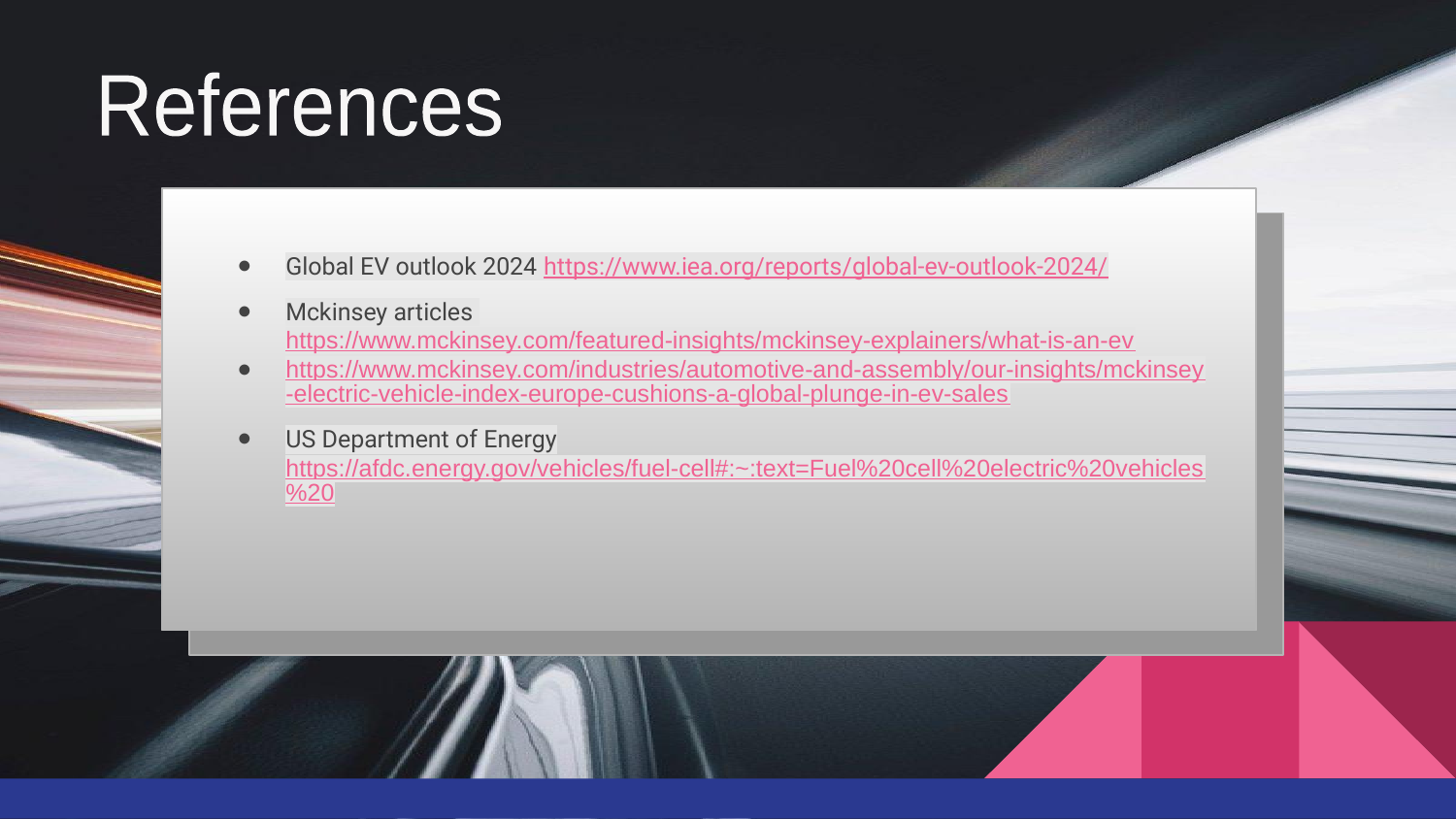

References

Global EV outlook 2024 https://www.iea.org/reports/global-ev-outlook-2024/
Mckinsey articles https://www.mckinsey.com/featured-insights/mckinsey-explainers/what-is-an-ev
https://www.mckinsey.com/industries/automotive-and-assembly/our-insights/mckinsey-electric-vehicle-index-europe-cushions-a-global-plunge-in-ev-sales
US Department of Energyhttps://afdc.energy.gov/vehicles/fuel-cell#:~:text=Fuel%20cell%20electric%20vehicles%20